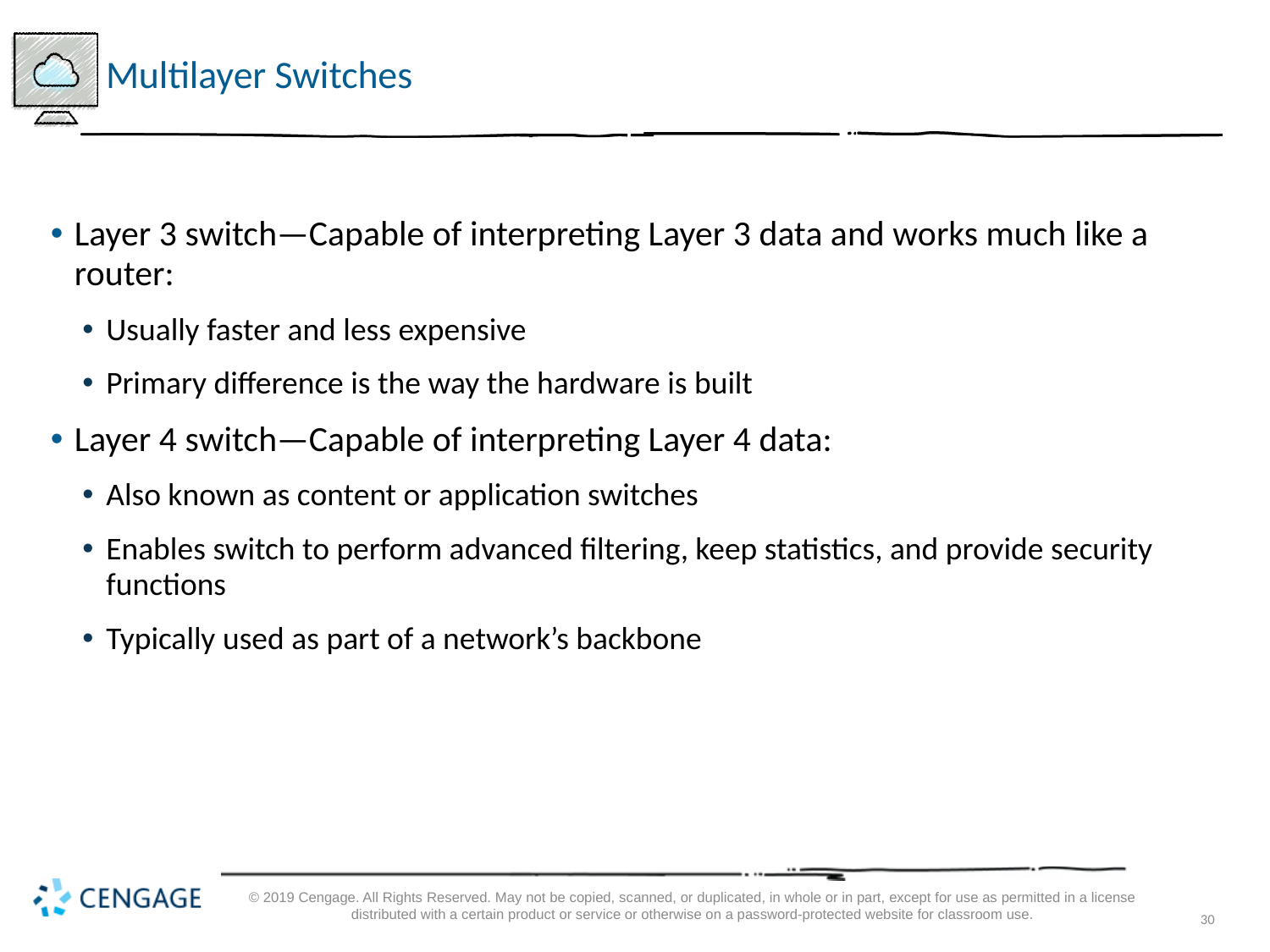

# Multilayer Switches
Layer 3 switch—Capable of interpreting Layer 3 data and works much like a router:
Usually faster and less expensive
Primary difference is the way the hardware is built
Layer 4 switch—Capable of interpreting Layer 4 data:
Also known as content or application switches
Enables switch to perform advanced filtering, keep statistics, and provide security functions
Typically used as part of a network’s backbone
© 2019 Cengage. All Rights Reserved. May not be copied, scanned, or duplicated, in whole or in part, except for use as permitted in a license distributed with a certain product or service or otherwise on a password-protected website for classroom use.